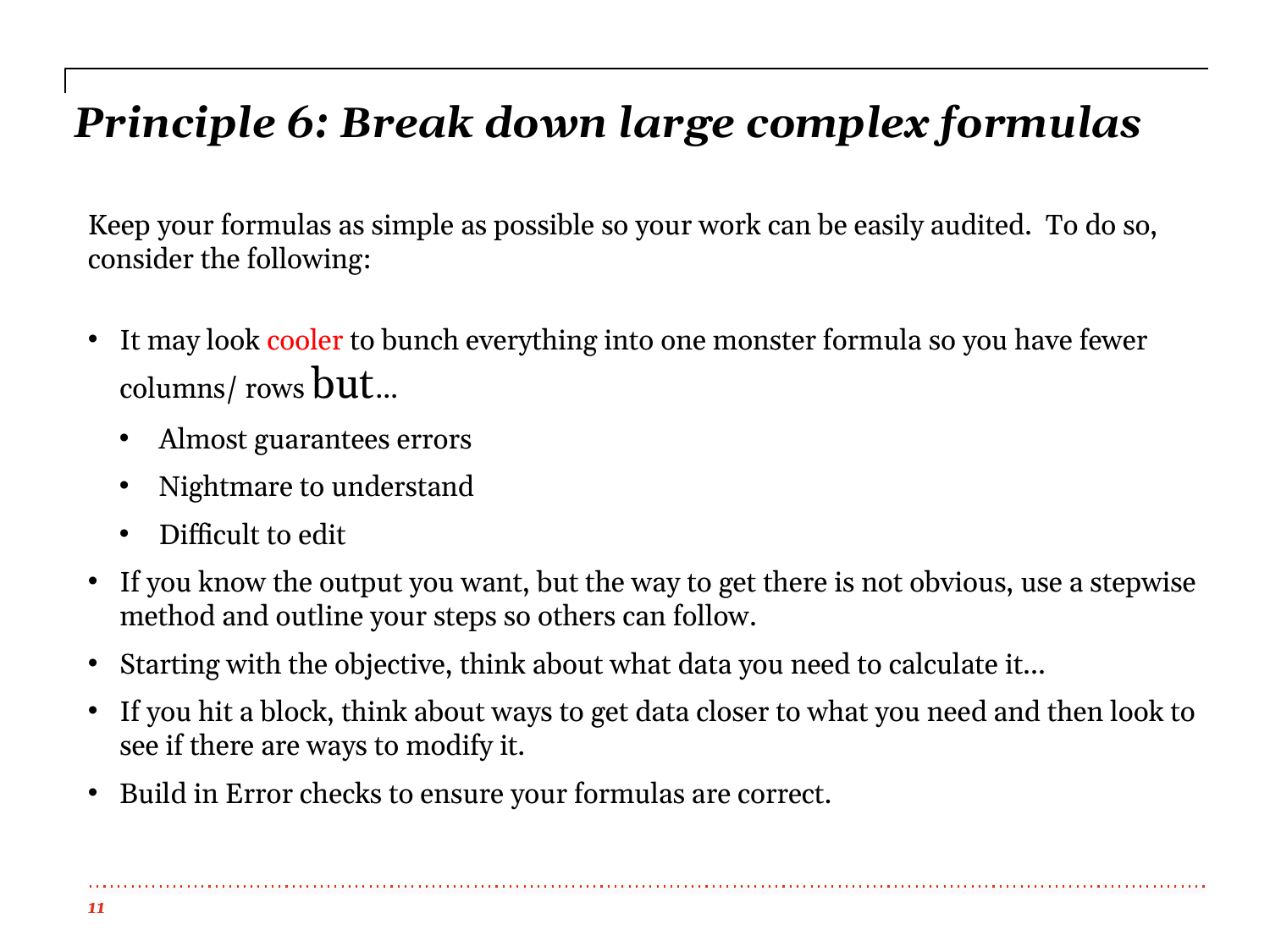

# Principle 6: Break down large complex formulas
Keep your formulas as simple as possible so your work can be easily audited.  To do so, consider the following:

It may look cooler to bunch everything into one monster formula so you have fewer columns/ rows but…
Almost guarantees errors
Nightmare to understand
Difficult to edit
If you know the output you want, but the way to get there is not obvious, use a stepwise method and outline your steps so others can follow.
Starting with the objective, think about what data you need to calculate it...
If you hit a block, think about ways to get data closer to what you need and then look to see if there are ways to modify it.
Build in Error checks to ensure your formulas are correct.
11